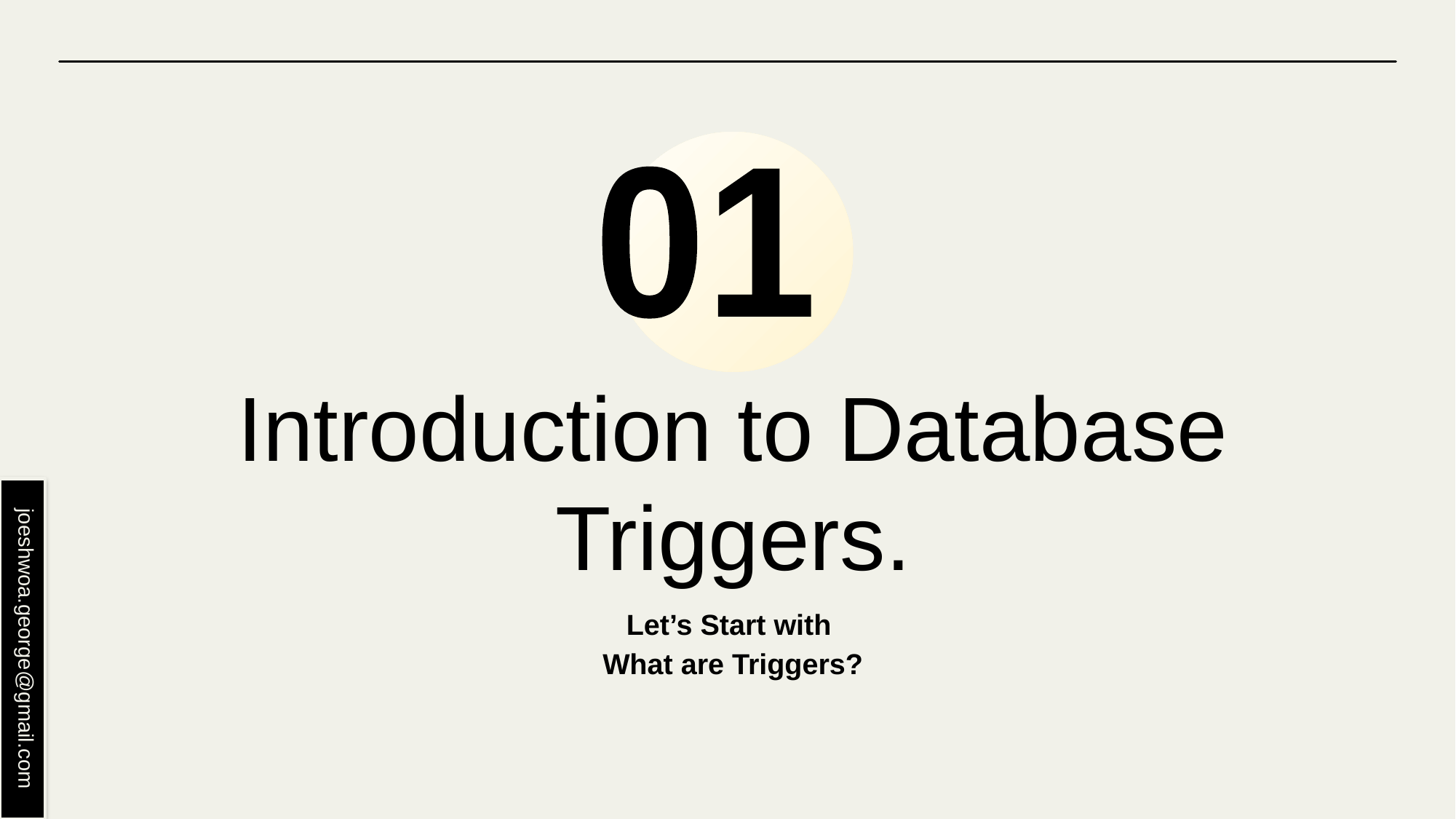

01
# Introduction to Database Triggers.
Let’s Start with
What are Triggers?
joeshwoa.george@gmail.com